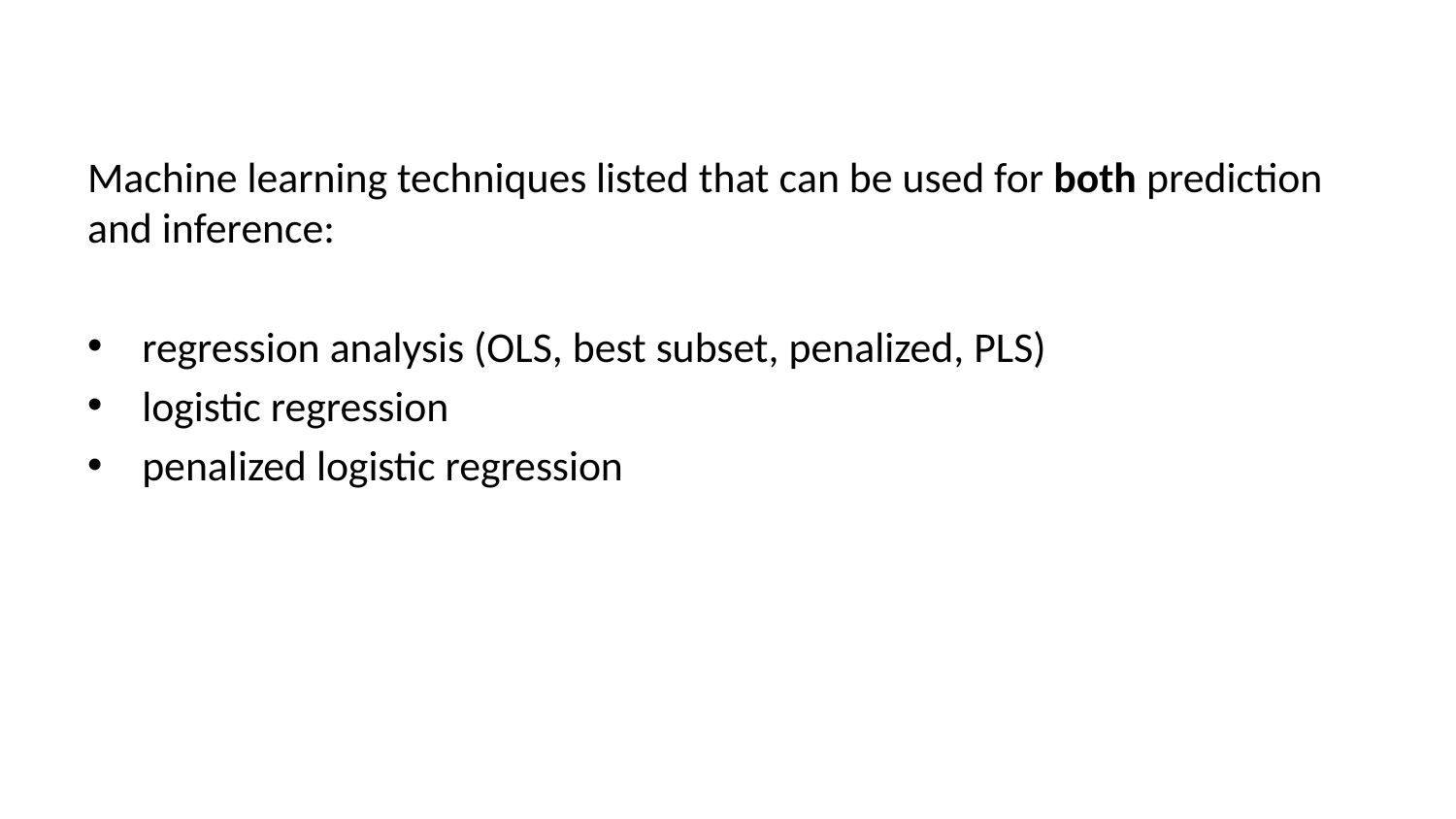

Machine learning techniques listed that can be used for both prediction and inference:

regression analysis (OLS, best subset, penalized, PLS)
logistic regression
penalized logistic regression